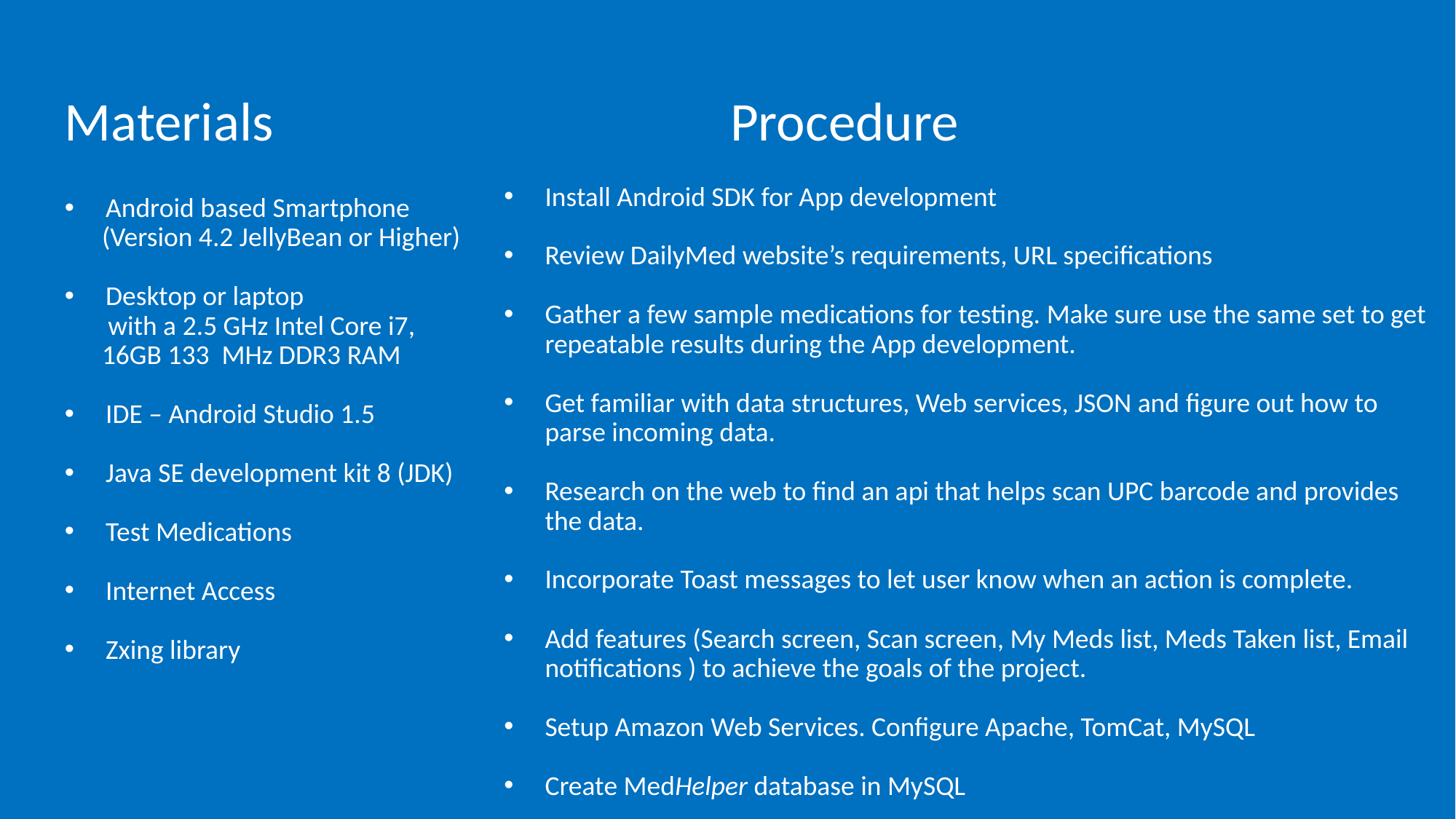

# Materials                                     Procedure
Install Android SDK for App development

Review DailyMed website’s requirements, URL specifications

Gather a few sample medications for testing. Make sure use the same set to get repeatable results during the App development.

Get familiar with data structures, Web services, JSON and figure out how to parse incoming data.

Research on the web to find an api that helps scan UPC barcode and provides the data.

Incorporate Toast messages to let user know when an action is complete.

Add features (Search screen, Scan screen, My Meds list, Meds Taken list, Email notifications ) to achieve the goals of the project.

Setup Amazon Web Services. Configure Apache, TomCat, MySQL

Create MedHelper database in MySQL
Android based Smartphone
      (Version 4.2 JellyBean or Higher)

Desktop or laptop
       with a 2.5 GHz Intel Core i7,
      16GB 133  MHz DDR3 RAM

IDE – Android Studio 1.5

Java SE development kit 8 (JDK)

Test Medications

Internet Access

Zxing library

3